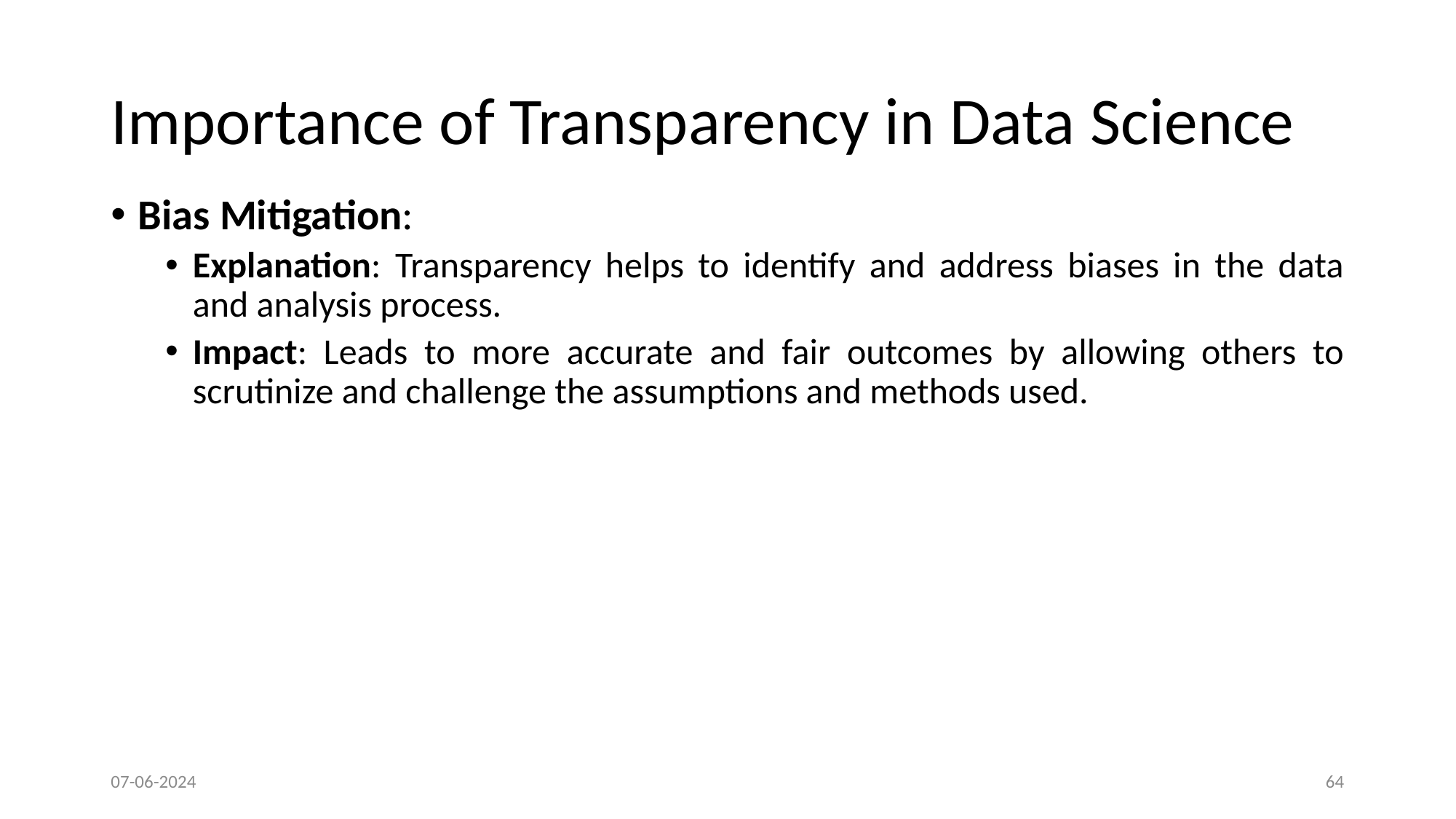

# Importance of Transparency in Data Science
Bias Mitigation:
Explanation: Transparency helps to identify and address biases in the data and analysis process.
Impact: Leads to more accurate and fair outcomes by allowing others to scrutinize and challenge the assumptions and methods used.

07-06-2024
64